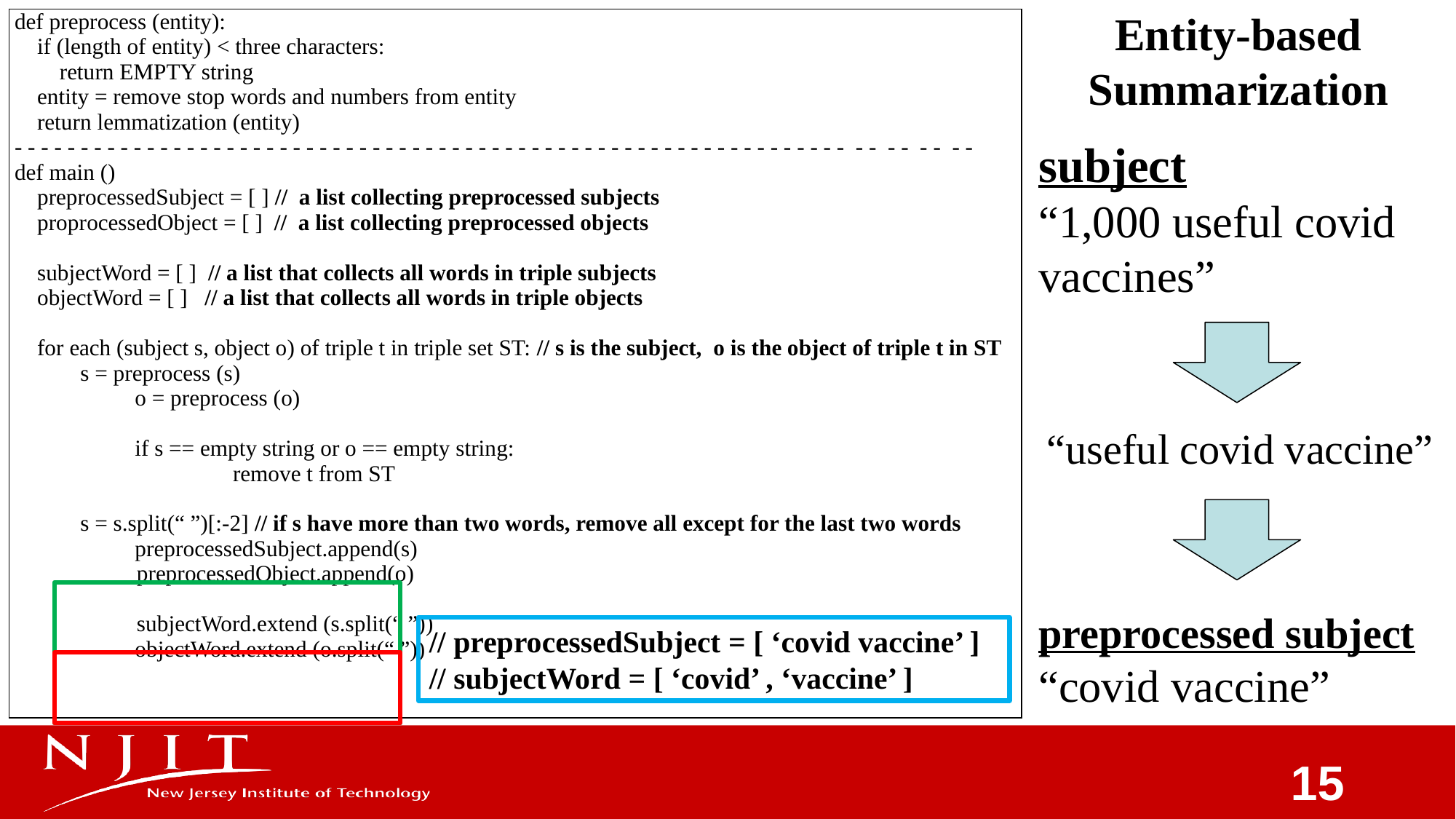

Entity-based
Summarization
| def preprocess (entity): if (length of entity) < three characters: return EMPTY string entity = remove stop words and numbers from entity return lemmatization (entity) - - - - - - - - - - - - - - - - - - - - - - - - - - - - - - - - - - - - - - - - - - - - - - - - - - - - - - - - - - - - - - - - - - - - - - - def main () preprocessedSubject = [ ] // a list collecting preprocessed subjects proprocessedObject = [ ] // a list collecting preprocessed objects subjectWord = [ ] // a list that collects all words in triple subjects objectWord = [ ] // a list that collects all words in triple objects for each (subject s, object o) of triple t in triple set ST: // s is the subject, o is the object of triple t in ST s = preprocess (s) o = preprocess (o) if s == empty string or o == empty string: remove t from ST s = s.split(“ ”)[:-2] // if s have more than two words, remove all except for the last two words   preprocessedSubject.append(s) preprocessedObject.append(o) subjectWord.extend (s.split(“ ”)) objectWord.extend (o.split(“ ”)) |
| --- |
subject
“1,000 useful covid vaccines”

“useful covid vaccine”

preprocessed subject
“covid vaccine”
// preprocessedSubject = [ ‘covid vaccine’ ]
// subjectWord = [ ‘covid’ , ‘vaccine’ ]

15